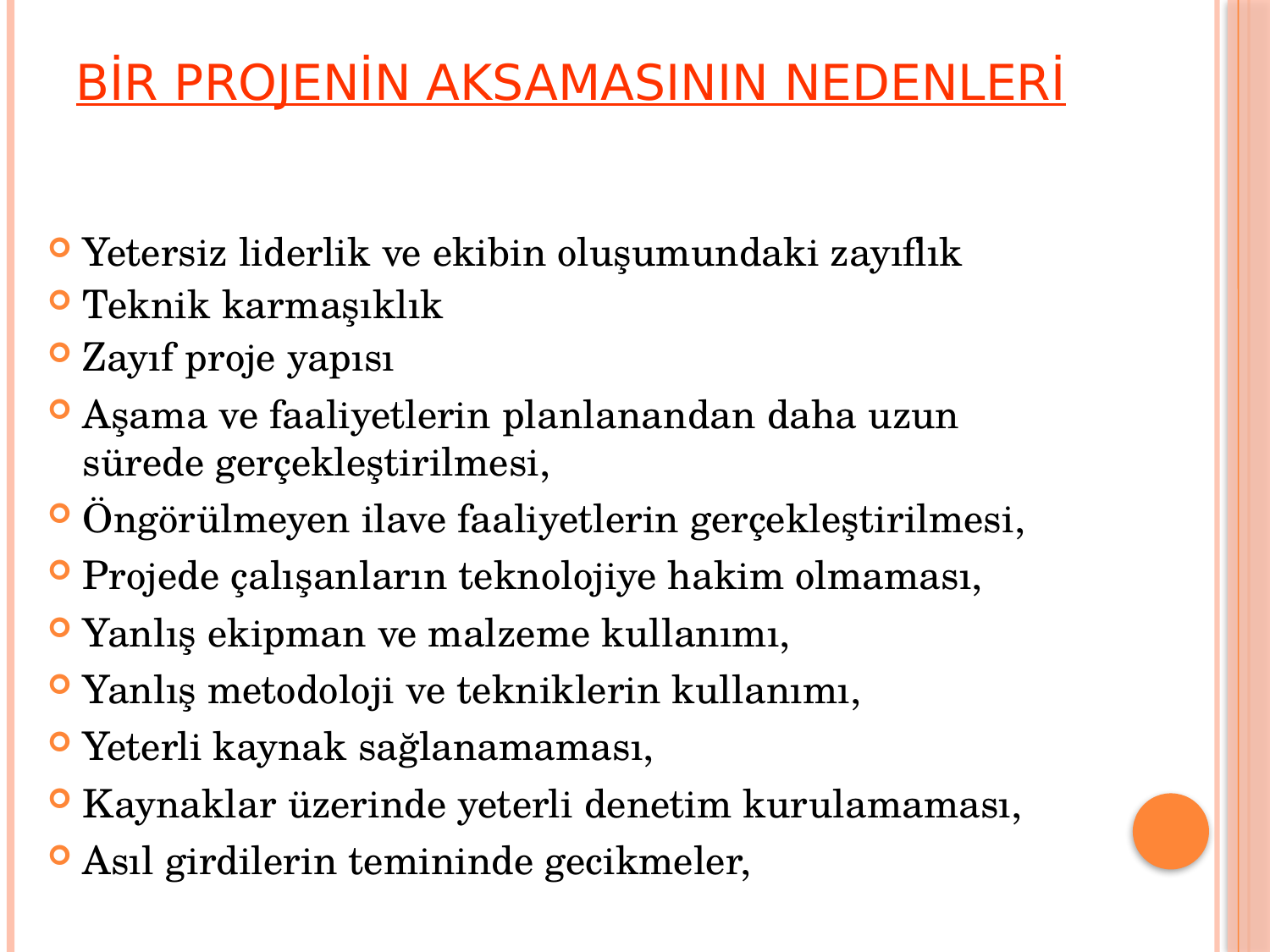

# Bir Projenin Aksamasının Nedenleri
Yetersiz liderlik ve ekibin oluşumundaki zayıflık
Teknik karmaşıklık
Zayıf proje yapısı
Aşama ve faaliyetlerin planlanandan daha uzun sürede gerçekleştirilmesi,
Öngörülmeyen ilave faaliyetlerin gerçekleştirilmesi,
Projede çalışanların teknolojiye hakim olmaması,
Yanlış ekipman ve malzeme kullanımı,
Yanlış metodoloji ve tekniklerin kullanımı,
Yeterli kaynak sağlanamaması,
Kaynaklar üzerinde yeterli denetim kurulamaması,
Asıl girdilerin temininde gecikmeler,